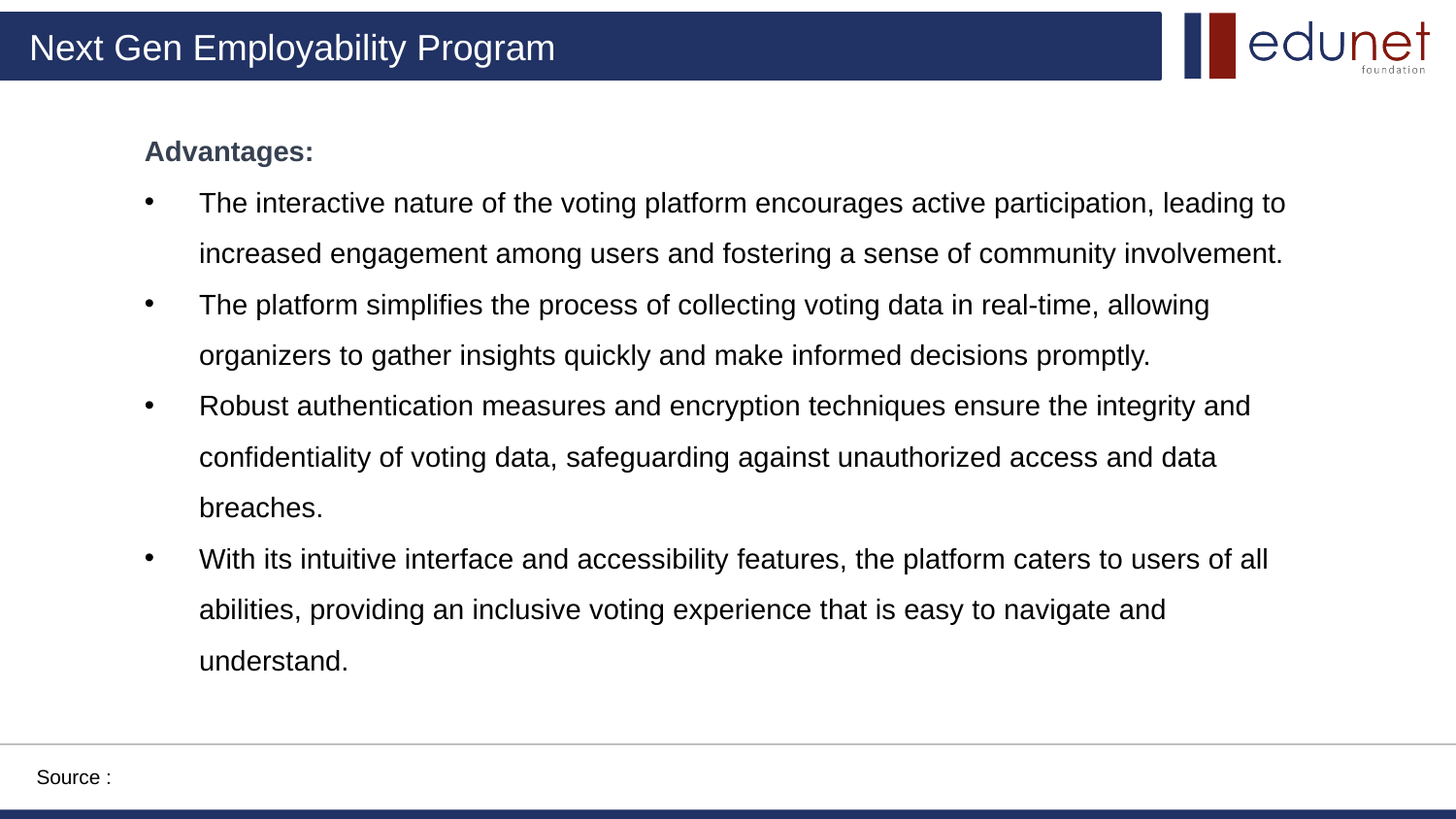

Advantages:
The interactive nature of the voting platform encourages active participation, leading to increased engagement among users and fostering a sense of community involvement.
The platform simplifies the process of collecting voting data in real-time, allowing organizers to gather insights quickly and make informed decisions promptly.
Robust authentication measures and encryption techniques ensure the integrity and confidentiality of voting data, safeguarding against unauthorized access and data breaches.
With its intuitive interface and accessibility features, the platform caters to users of all abilities, providing an inclusive voting experience that is easy to navigate and understand.
Source :